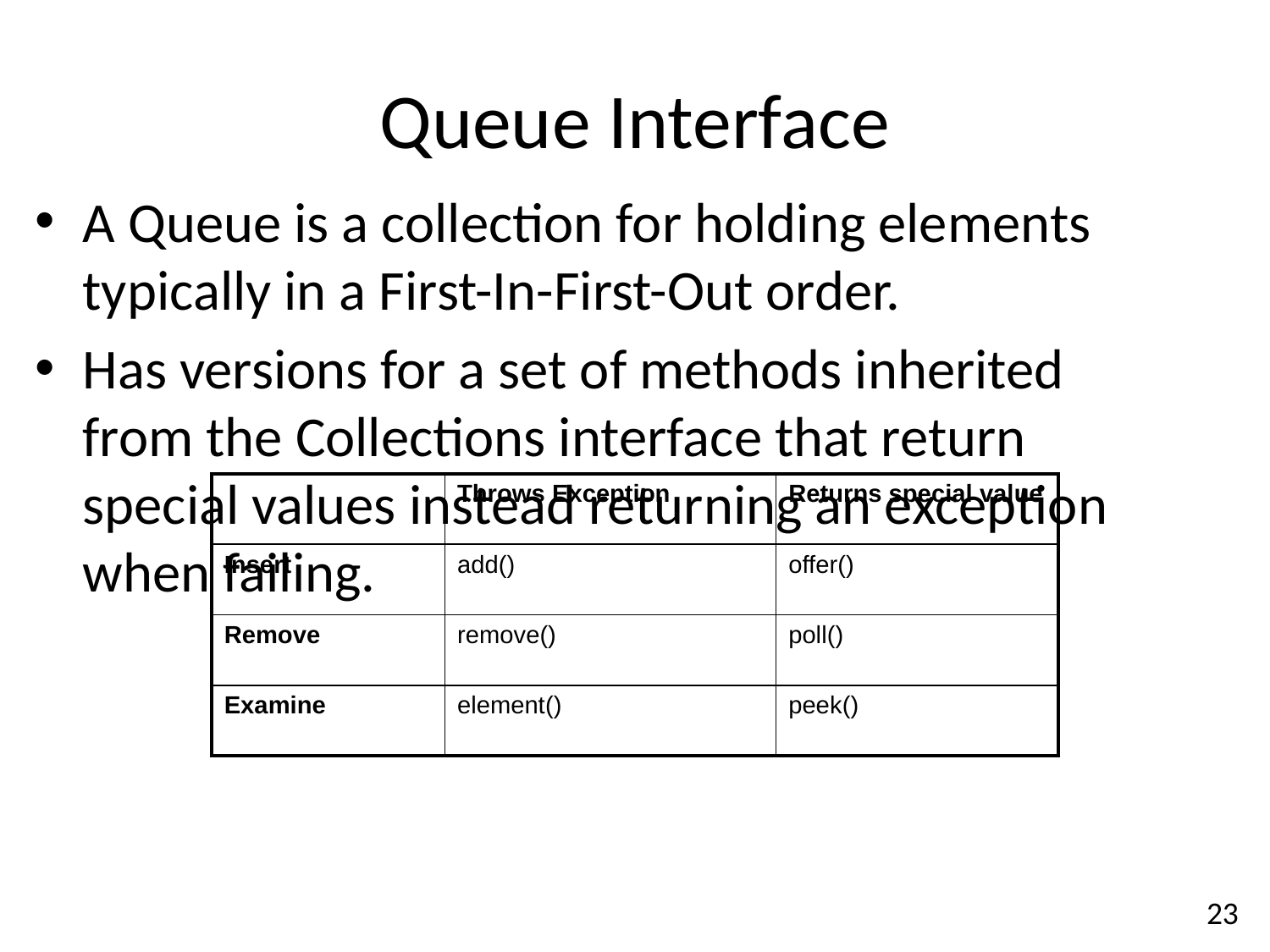

Queue Interface
A Queue is a collection for holding elements typically in a First-In-First-Out order.
Has versions for a set of methods inherited from the Collections interface that return special values instead returning an exception when failing.

|  | Throws Exception | Returns special value |
| --- | --- | --- |
| Insert | add() | offer() |
| Remove | remove() | poll() |
| Examine | element() | peek() |
23